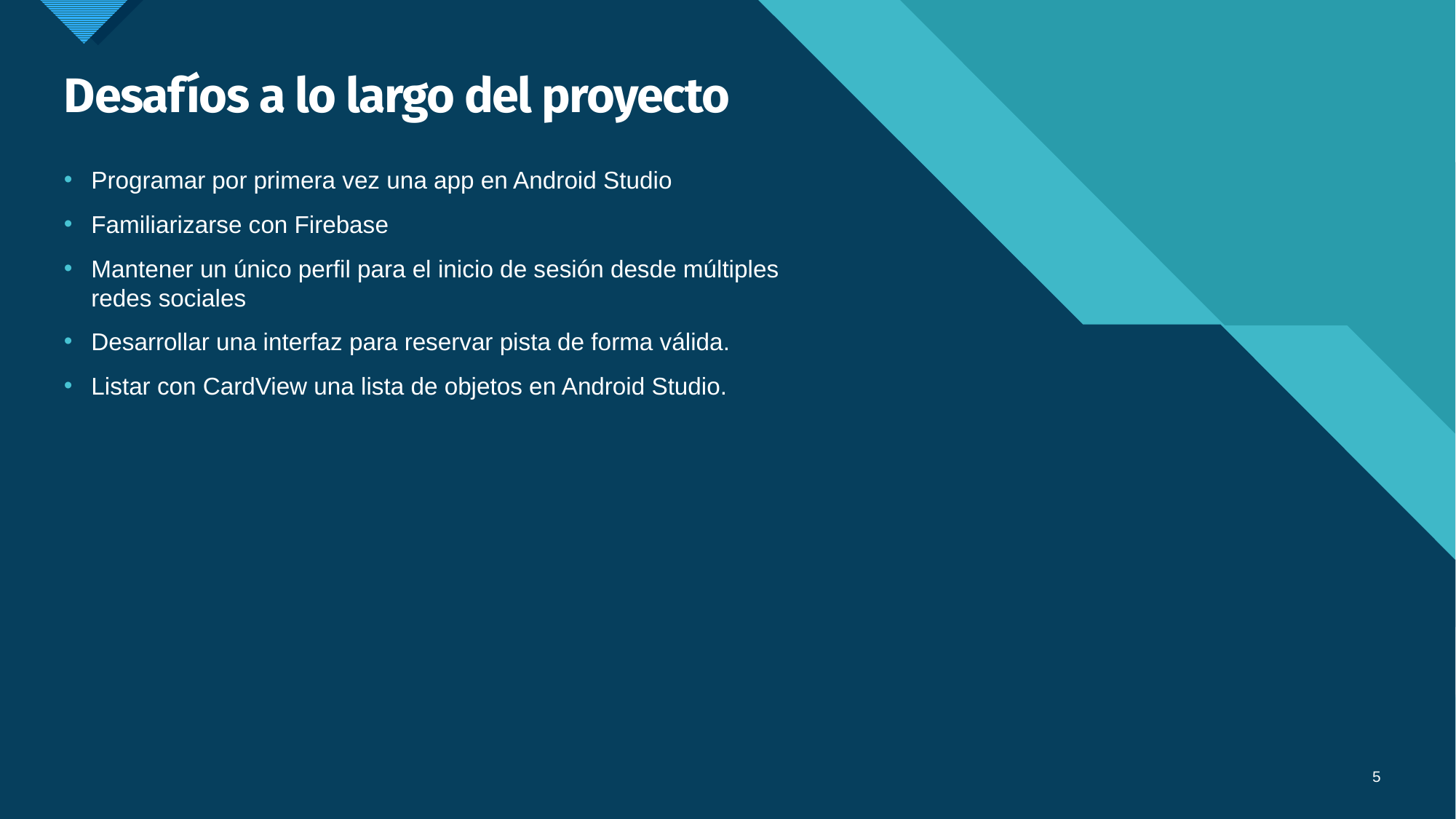

# Desafíos a lo largo del proyecto
Programar por primera vez una app en Android Studio
Familiarizarse con Firebase
Mantener un único perfil para el inicio de sesión desde múltiples redes sociales
Desarrollar una interfaz para reservar pista de forma válida.
Listar con CardView una lista de objetos en Android Studio.

5